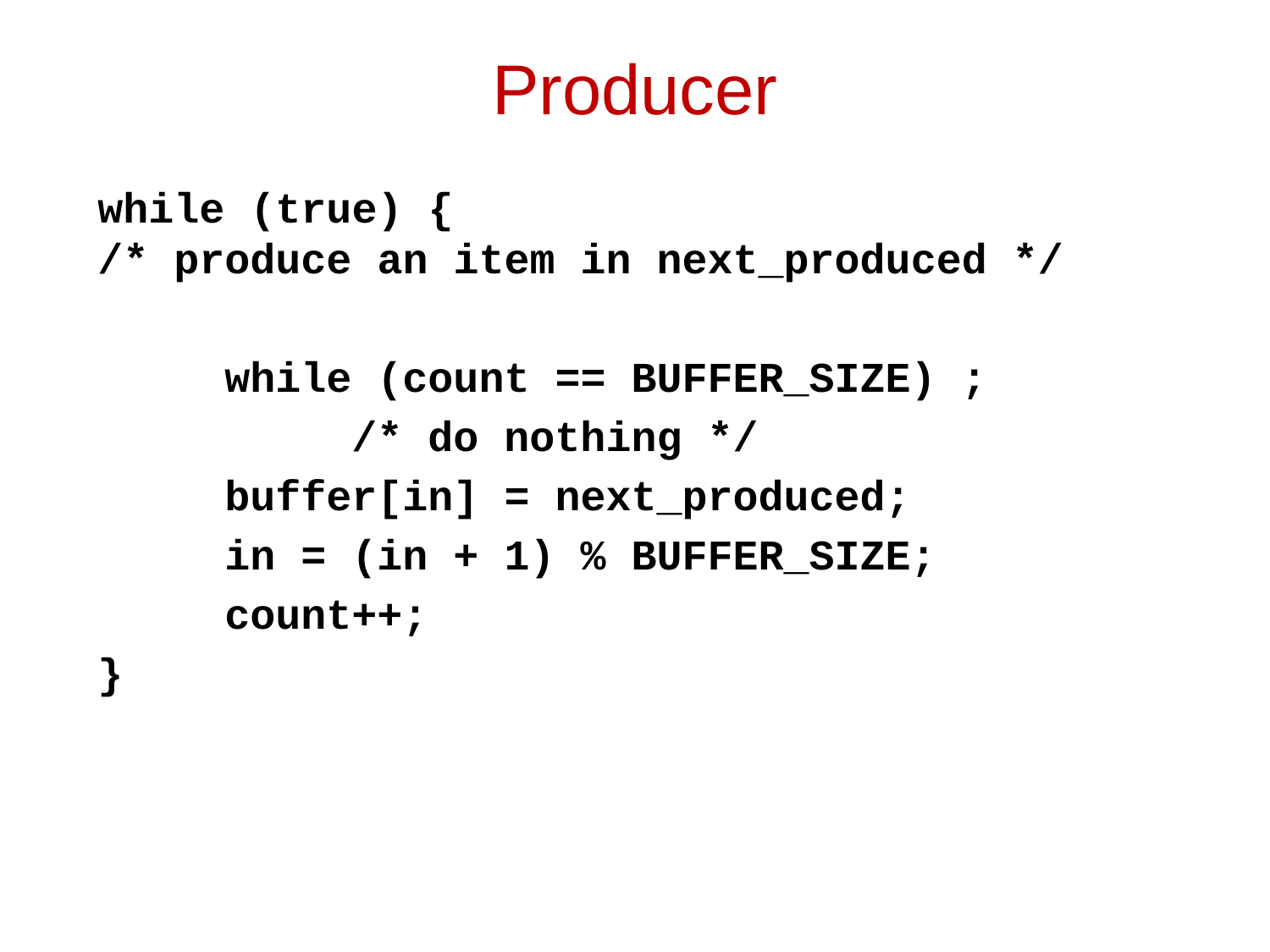

# Producer
while (true) {
/* produce an item in next_produced */

	while (count == BUFFER_SIZE) ;
		/* do nothing */
	buffer[in] = next_produced;
	in = (in + 1) % BUFFER_SIZE;
	count++;
}